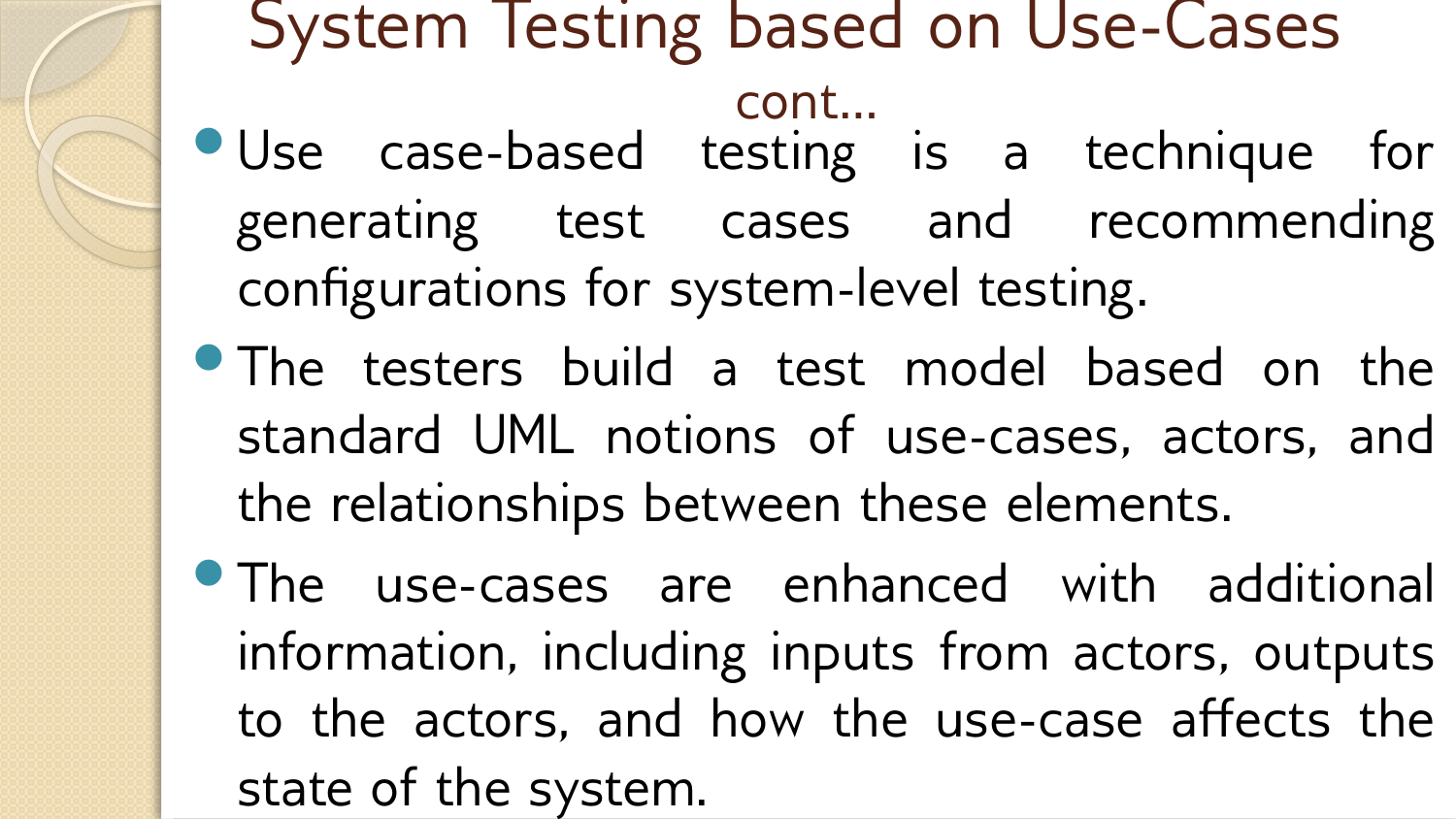

# System Testing based on Use-Cases  cont…
Use case-based testing is a technique for generating test cases and recommending configurations for system-level testing.
The testers build a test model based on the standard UML notions of use-cases, actors, and the relationships between these elements.
The use-cases are enhanced with additional information, including inputs from actors, outputs to the actors, and how the use-case affects the state of the system.